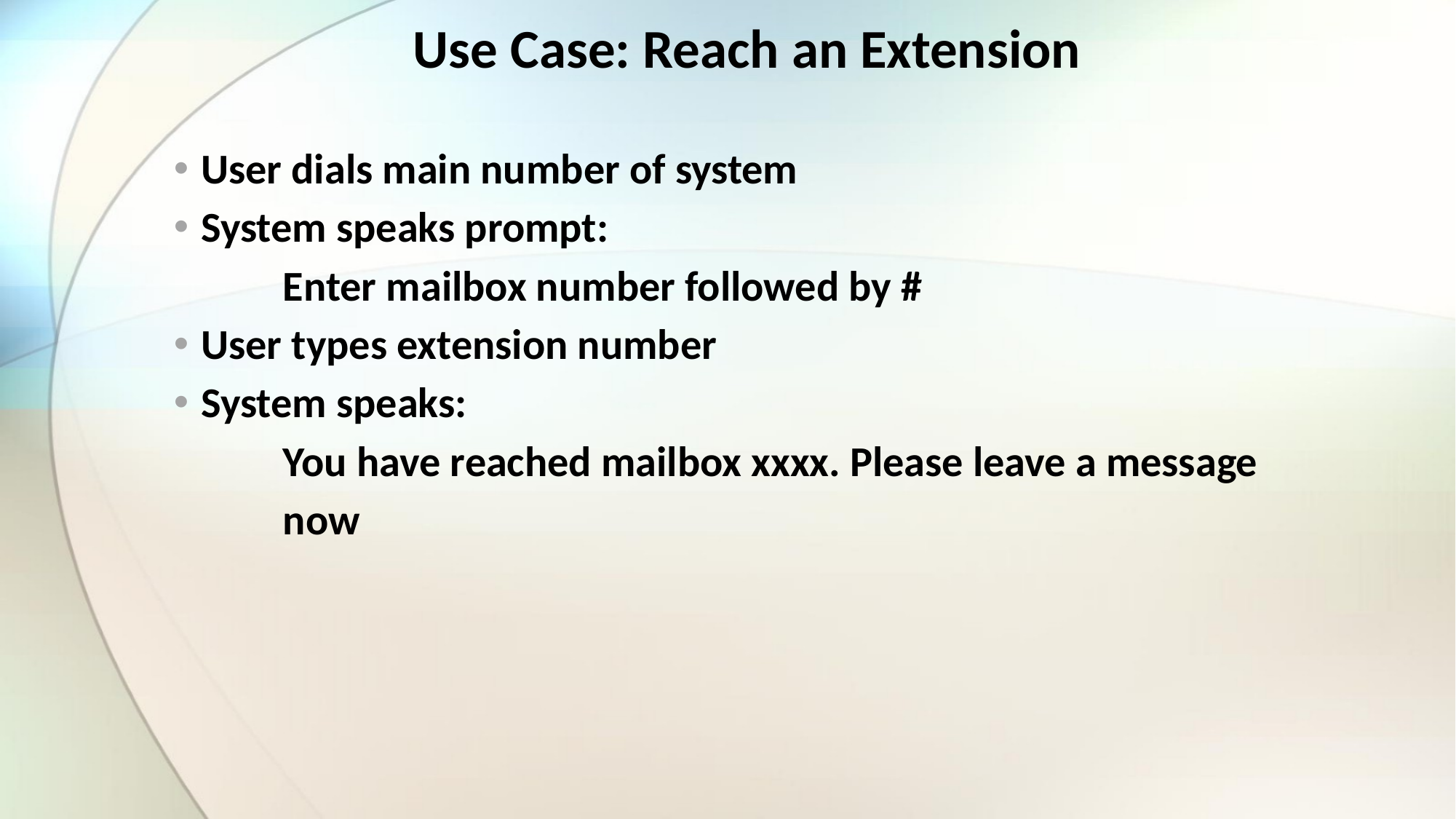

Use Case: Reach an Extension

User dials main number of system
System speaks prompt:
	Enter mailbox number followed by #
User types extension number
System speaks:
	You have reached mailbox xxxx. Please leave a message
	now